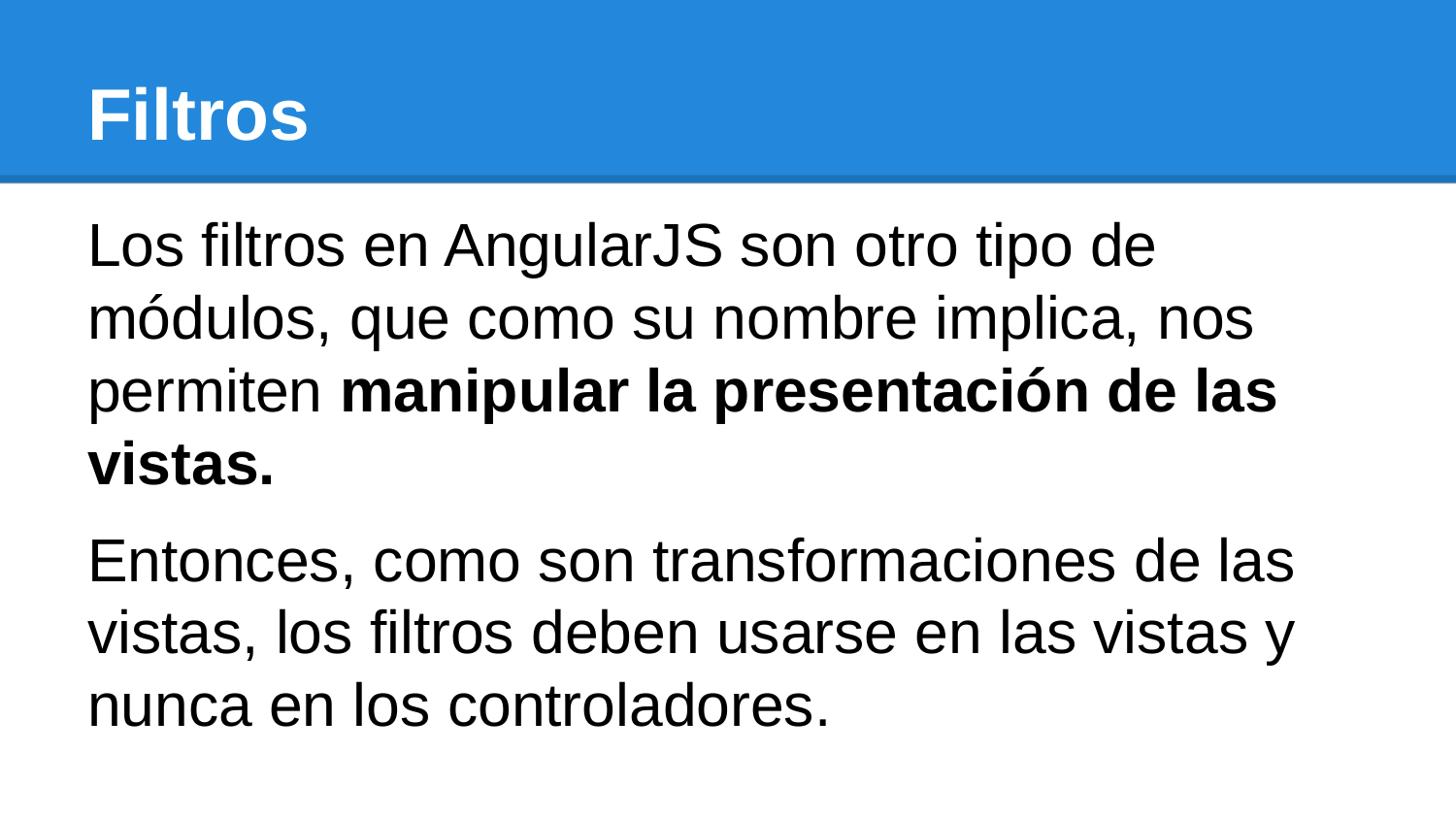

# Filtros
Los filtros en AngularJS son otro tipo de módulos, que como su nombre implica, nos permiten manipular la presentación de las vistas.

Entonces, como son transformaciones de las vistas, los filtros deben usarse en las vistas y nunca en los controladores.